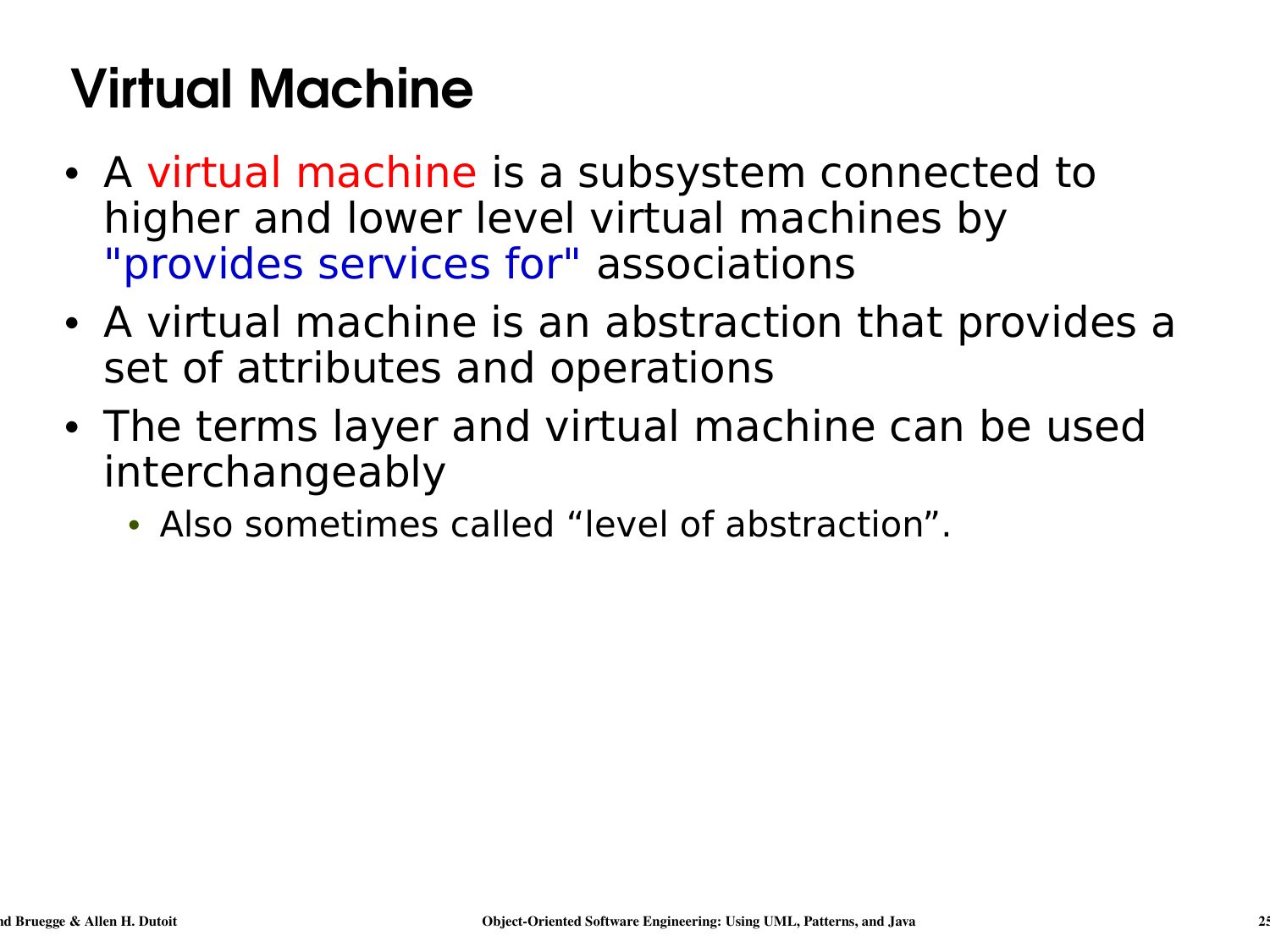

# Virtual Machine
A virtual machine is a subsystem connected to higher and lower level virtual machines by "provides services for" associations
A virtual machine is an abstraction that provides a set of attributes and operations
The terms layer and virtual machine can be used interchangeably
Also sometimes called “level of abstraction”.